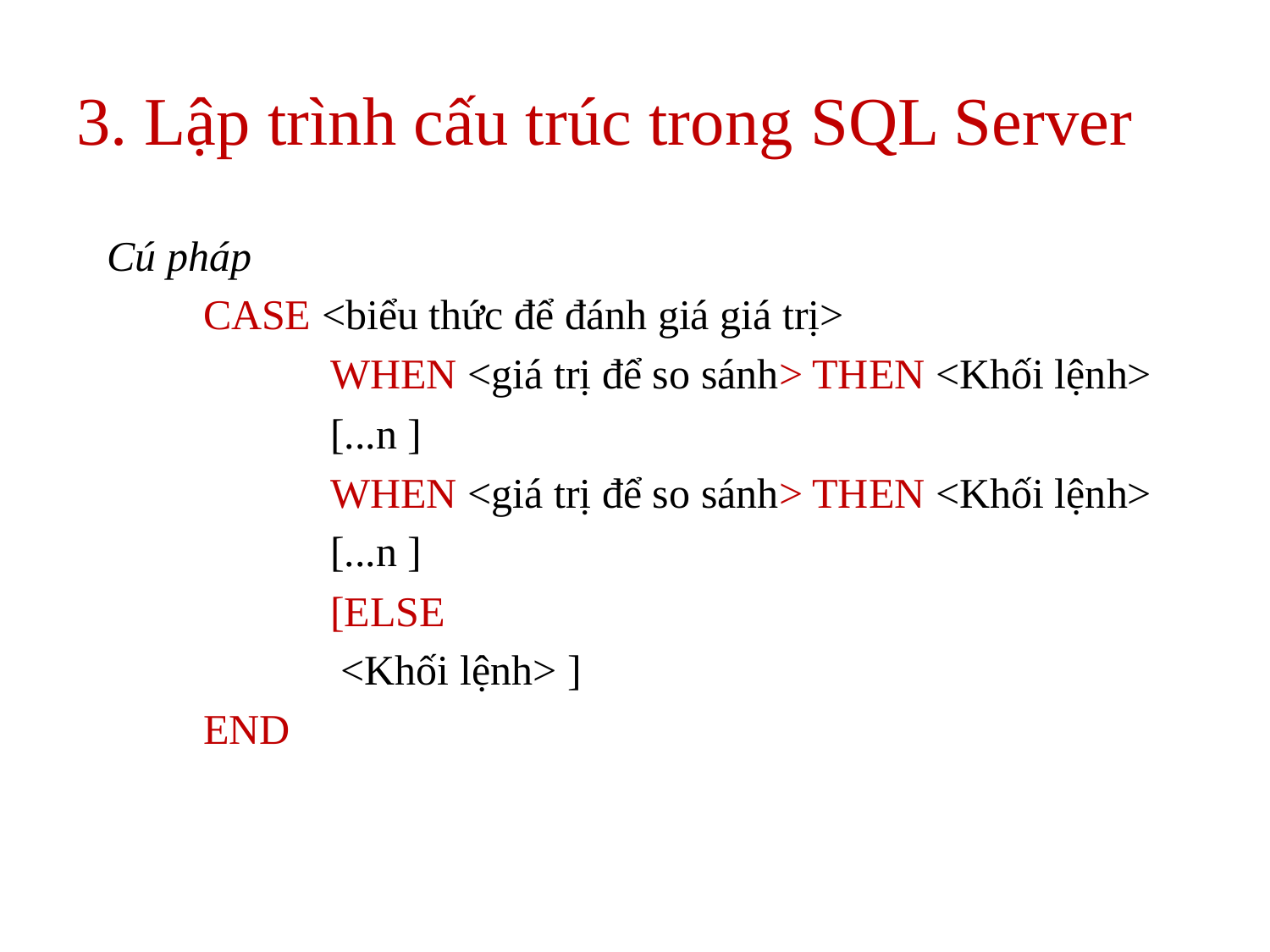

# 3. Lập trình cấu trúc trong SQL Server
Cú pháp
	CASE <biểu thức để đánh giá giá trị>
    		WHEN <giá trị để so sánh> THEN <Khối lệnh>
       		[...n ]
		WHEN <giá trị để so sánh> THEN <Khối lệnh>
       		[...n ]
    		[ELSE
		 <Khối lệnh> ]
	END